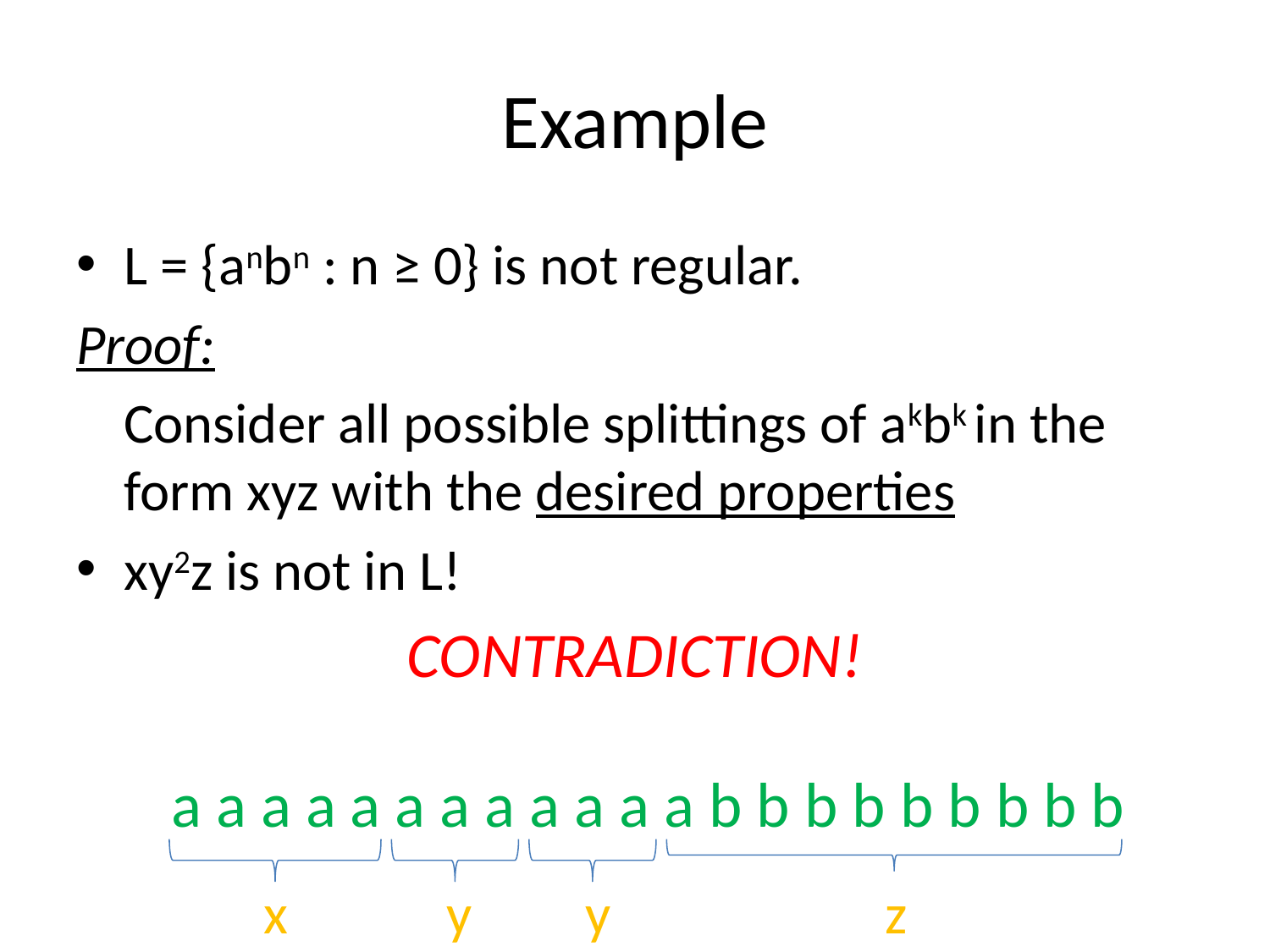

# Example
L = {anbn : n ≥ 0} is not regular.
Proof:
	Consider all possible splittings of akbk in the form xyz with the desired properties
xy2z is not in L!
CONTRADICTION!

	a a a a a a a a a a a a b b b b b b b b b

x
y
y
z